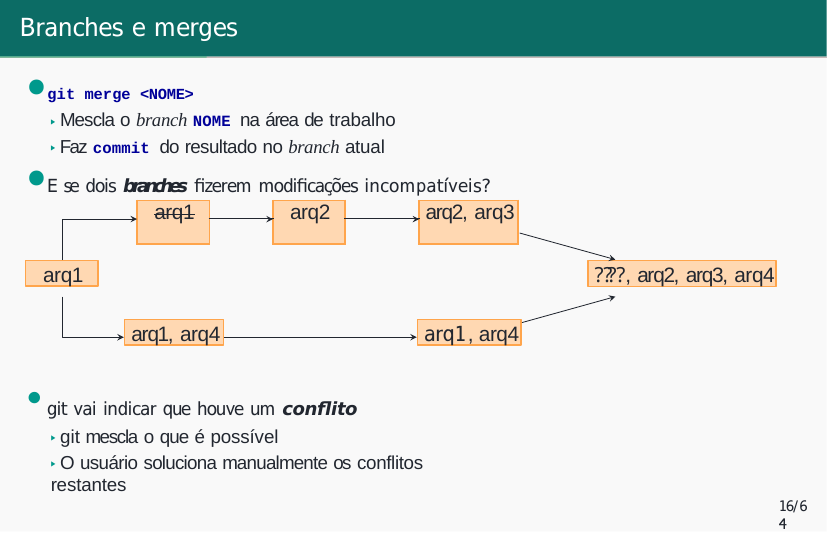

# Branches e merges

git merge <NOME>
▶ Mescla o branch NOME na área de trabalho
▶ Faz commit do resultado no branch atual
E se dois branches fizerem modificações incompatíveis?
| arq1 |  | arq2 |  | arq2, arq3 |
| --- | --- | --- | --- | --- |
|  |  |  |  |  |

arq1
⁇⁇, arq2, arq3, arq4

arq1, arq4
arq1, arq4

git vai indicar que houve um conflito
▶ git mescla o que é possível
▶ O usuário soluciona manualmente os conflitos restantes
16/64